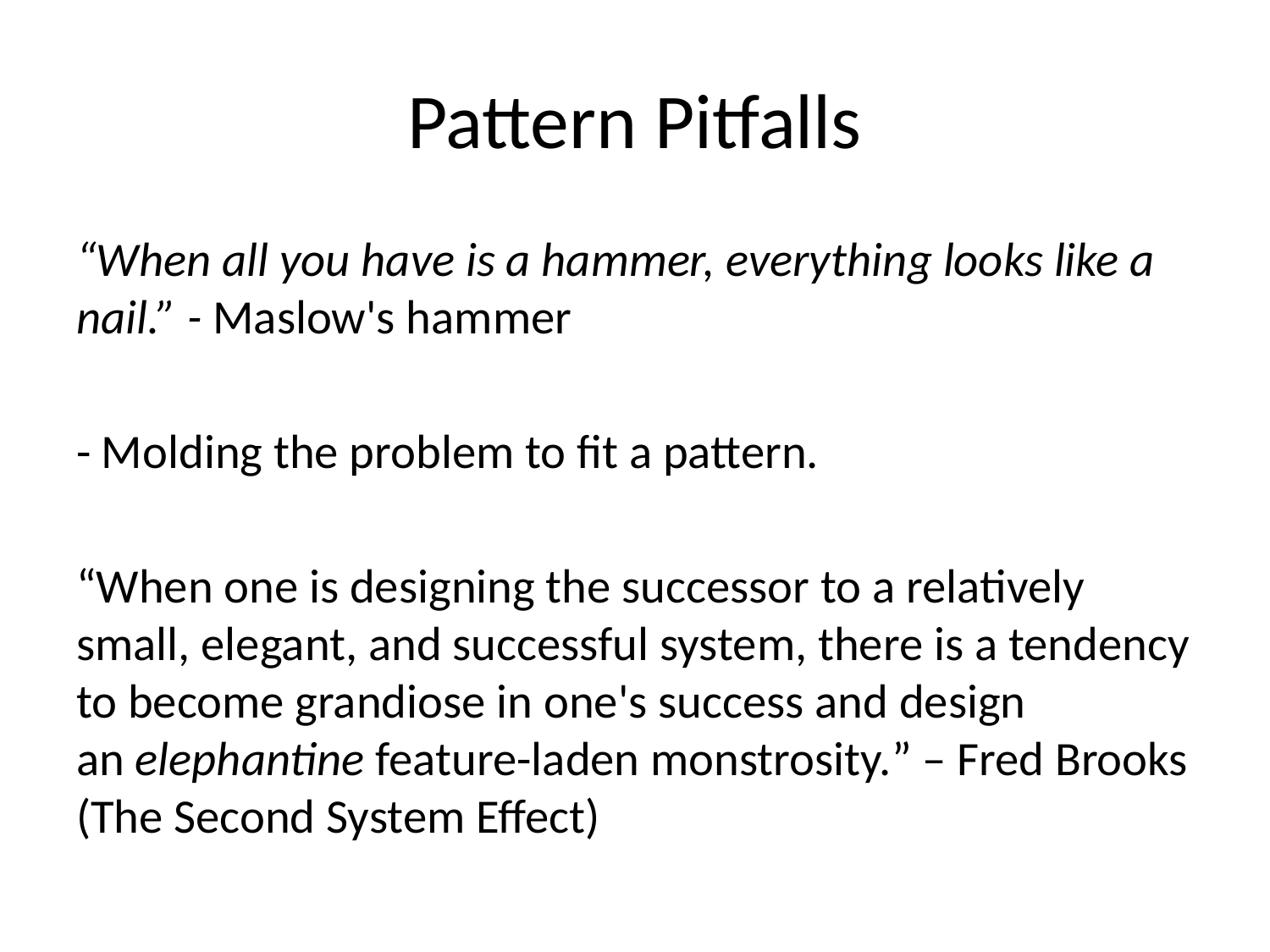

# Pattern Pitfalls
“When all you have is a hammer, everything looks like a nail.” - Maslow's hammer

- Molding the problem to fit a pattern.

“When one is designing the successor to a relatively small, elegant, and successful system, there is a tendency to become grandiose in one's success and design an elephantine feature-laden monstrosity.” – Fred Brooks (The Second System Effect)